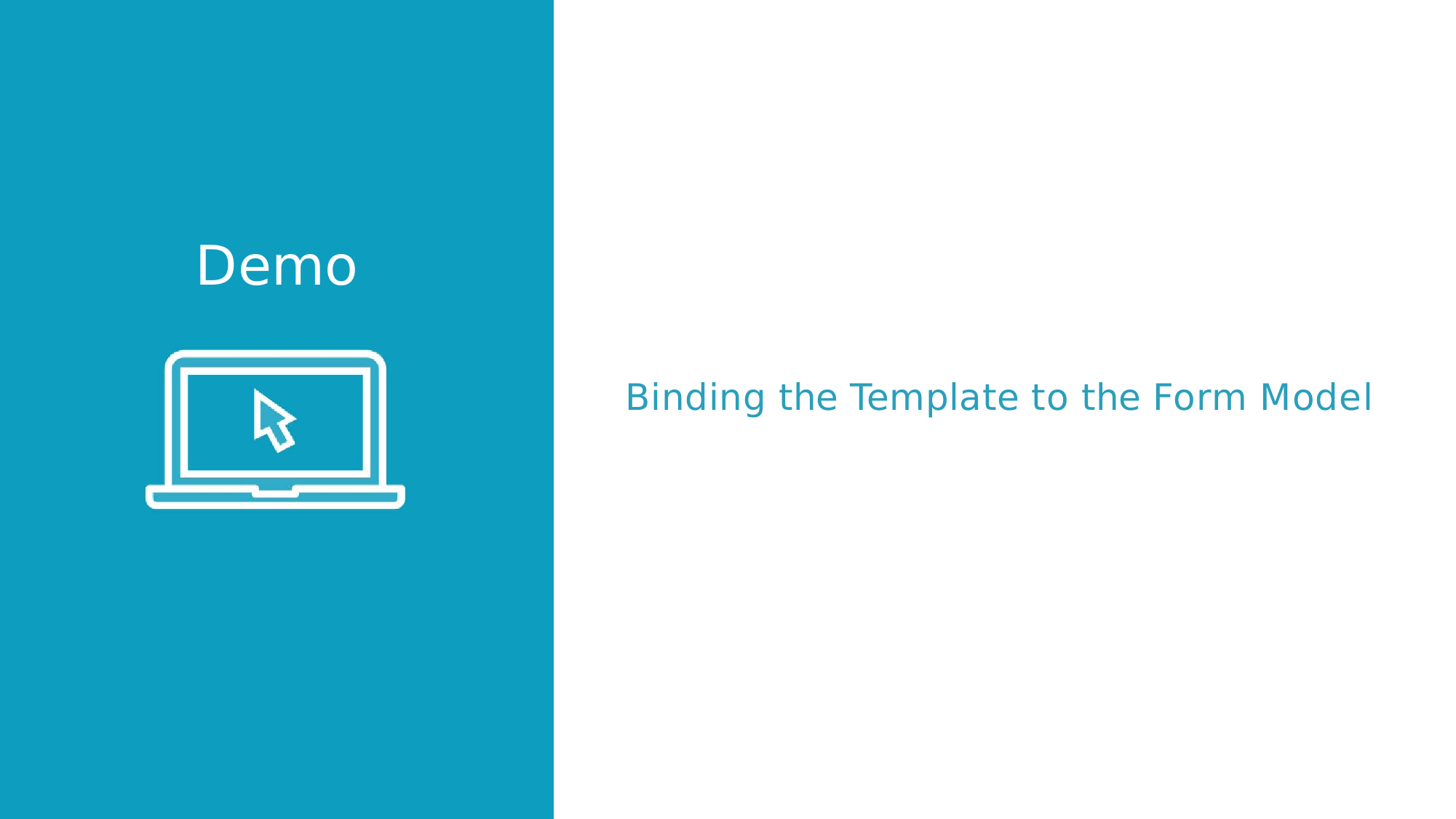

Demo
Binding the Template to the Form Model
15